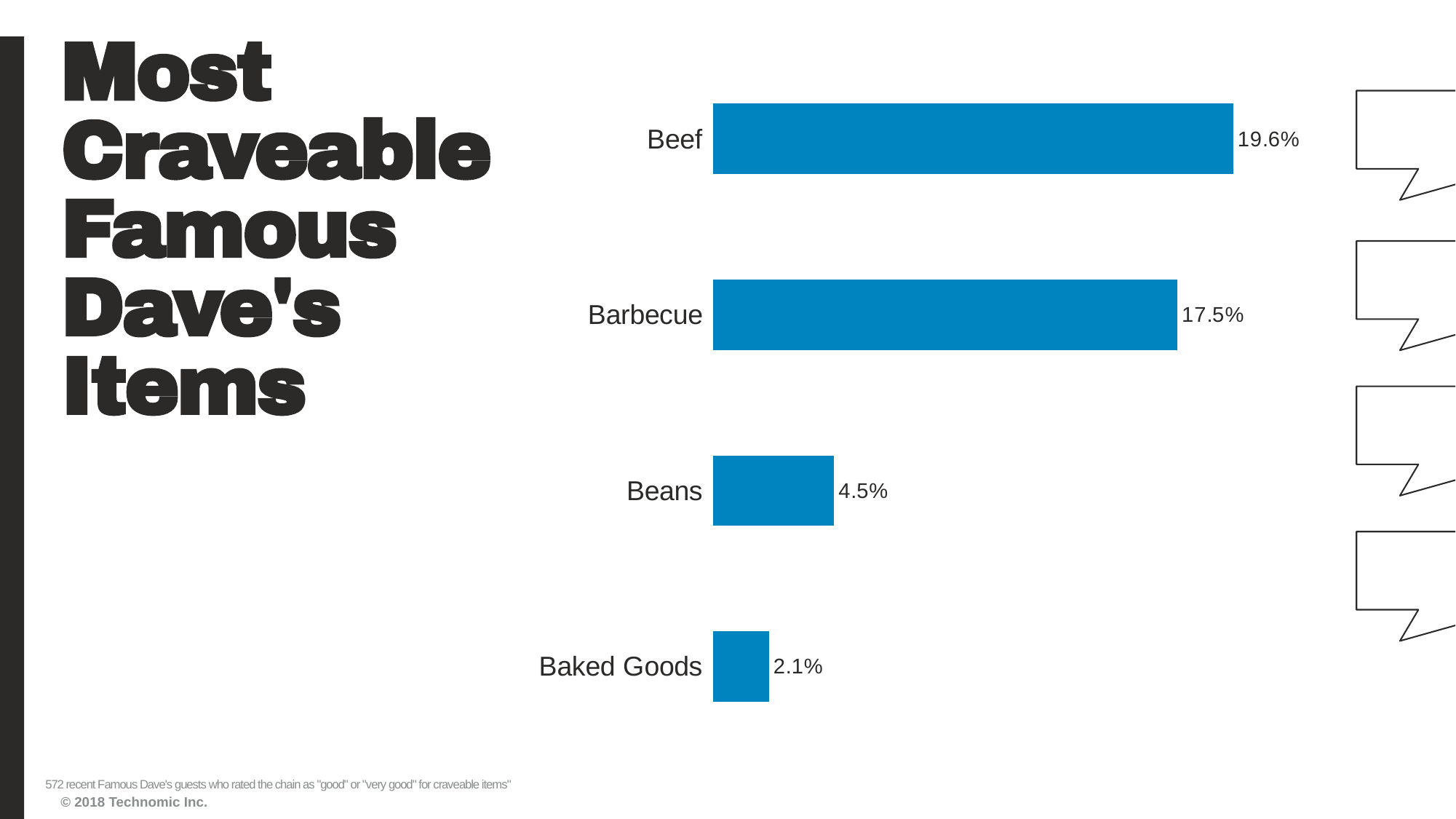

# Most Craveable Famous Dave's Items

### Chart

| Category | Series1 |
|---|---|
| Baked Goods | 0.020979021 |
| Beans | 0.045454545 |
| Barbecue | 0.174825175 |
| Beef | 0.195804196 |
572 recent Famous Dave's guests who rated the chain as "good" or "very good" for craveable items"